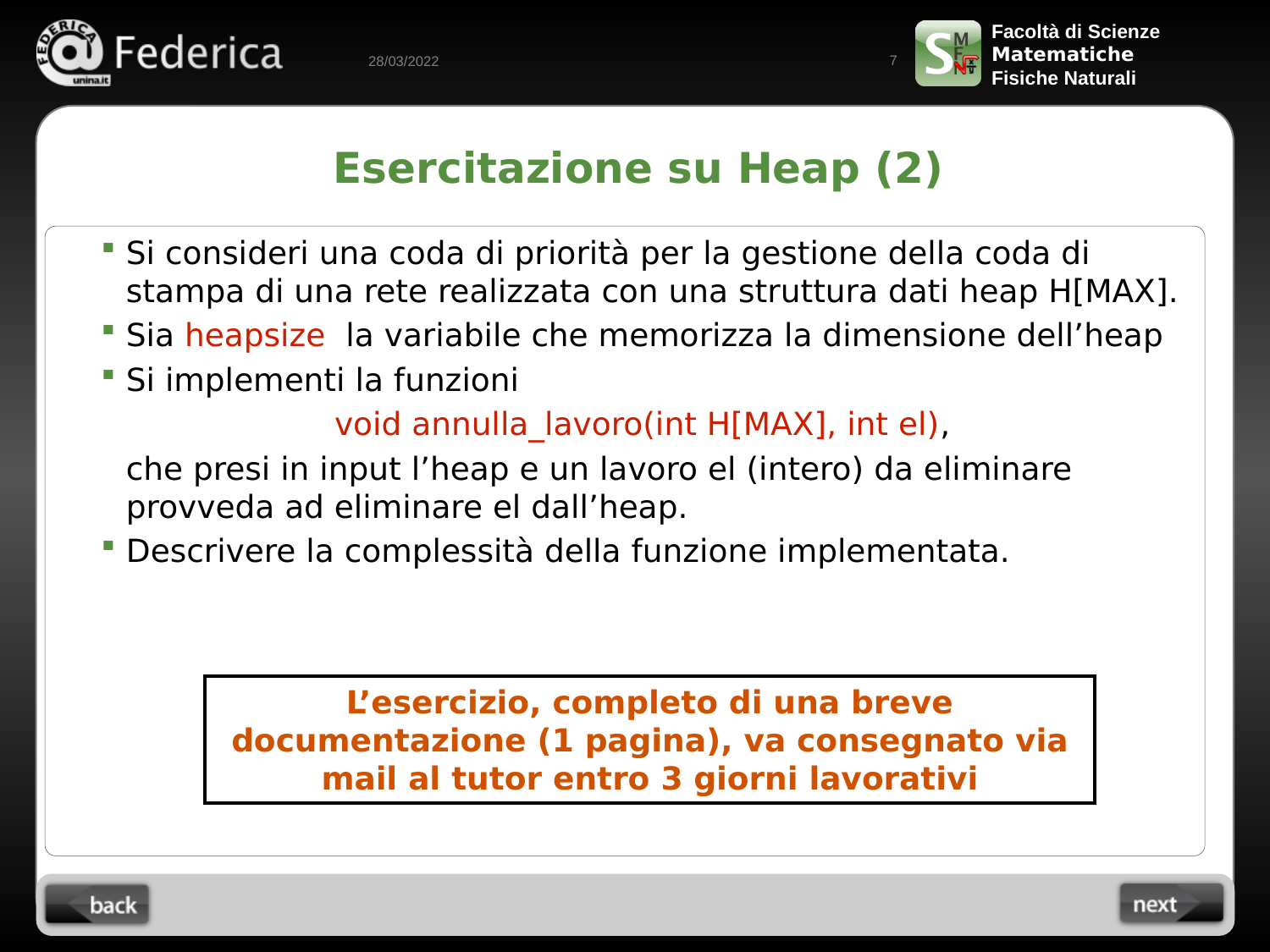

7
28/03/2022
# Esercitazione su Heap (2)

Si consideri una coda di priorità per la gestione della coda di stampa di una rete realizzata con una struttura dati heap H[MAX].
Sia heapsize  la variabile che memorizza la dimensione dell’heap
Si implementi la funzioni
void annulla_lavoro(int H[MAX], int el),
	che presi in input l’heap e un lavoro el (intero) da eliminare provveda ad eliminare el dall’heap.
Descrivere la complessità della funzione implementata.
L’esercizio, completo di una breve documentazione (1 pagina), va consegnato via mail al tutor entro 3 giorni lavorativi